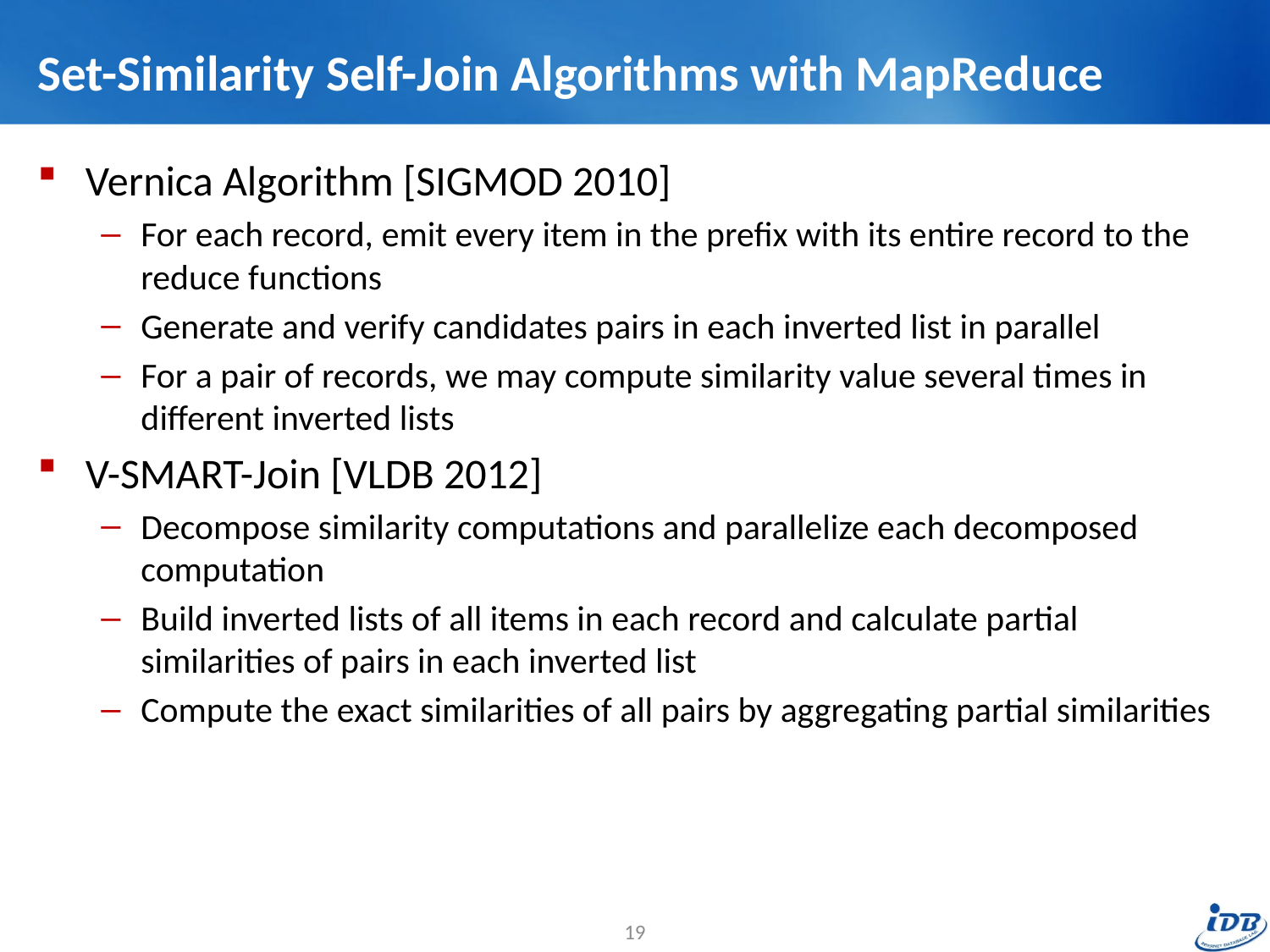

# Set-Similarity Self-Join Algorithms with MapReduce
Vernica Algorithm [SIGMOD 2010]
For each record, emit every item in the prefix with its entire record to the reduce functions
Generate and verify candidates pairs in each inverted list in parallel
For a pair of records, we may compute similarity value several times in different inverted lists
V-SMART-Join [VLDB 2012]
Decompose similarity computations and parallelize each decomposed computation
Build inverted lists of all items in each record and calculate partial similarities of pairs in each inverted list
Compute the exact similarities of all pairs by aggregating partial similarities
19